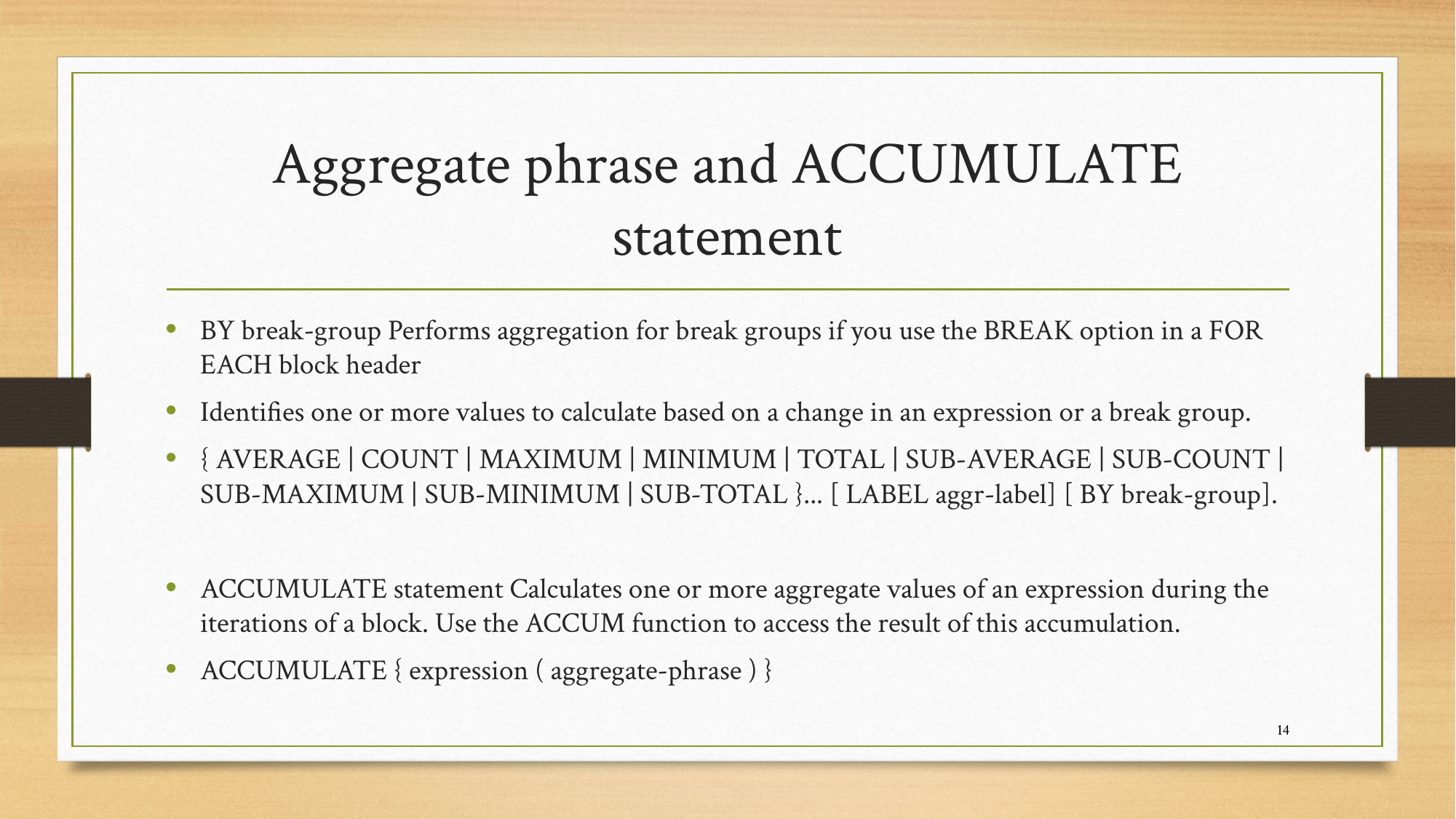

# Aggregate phrase and ACCUMULATE statement
BY break-group Performs aggregation for break groups if you use the BREAK option in a FOR EACH block header
Identifies one or more values to calculate based on a change in an expression or a break group.
{ AVERAGE | COUNT | MAXIMUM | MINIMUM | TOTAL | SUB-AVERAGE | SUB-COUNT | SUB-MAXIMUM | SUB-MINIMUM | SUB-TOTAL }... [ LABEL aggr-label] [ BY break-group].

ACCUMULATE statement Calculates one or more aggregate values of an expression during the iterations of a block. Use the ACCUM function to access the result of this accumulation.
ACCUMULATE { expression ( aggregate-phrase ) }

14